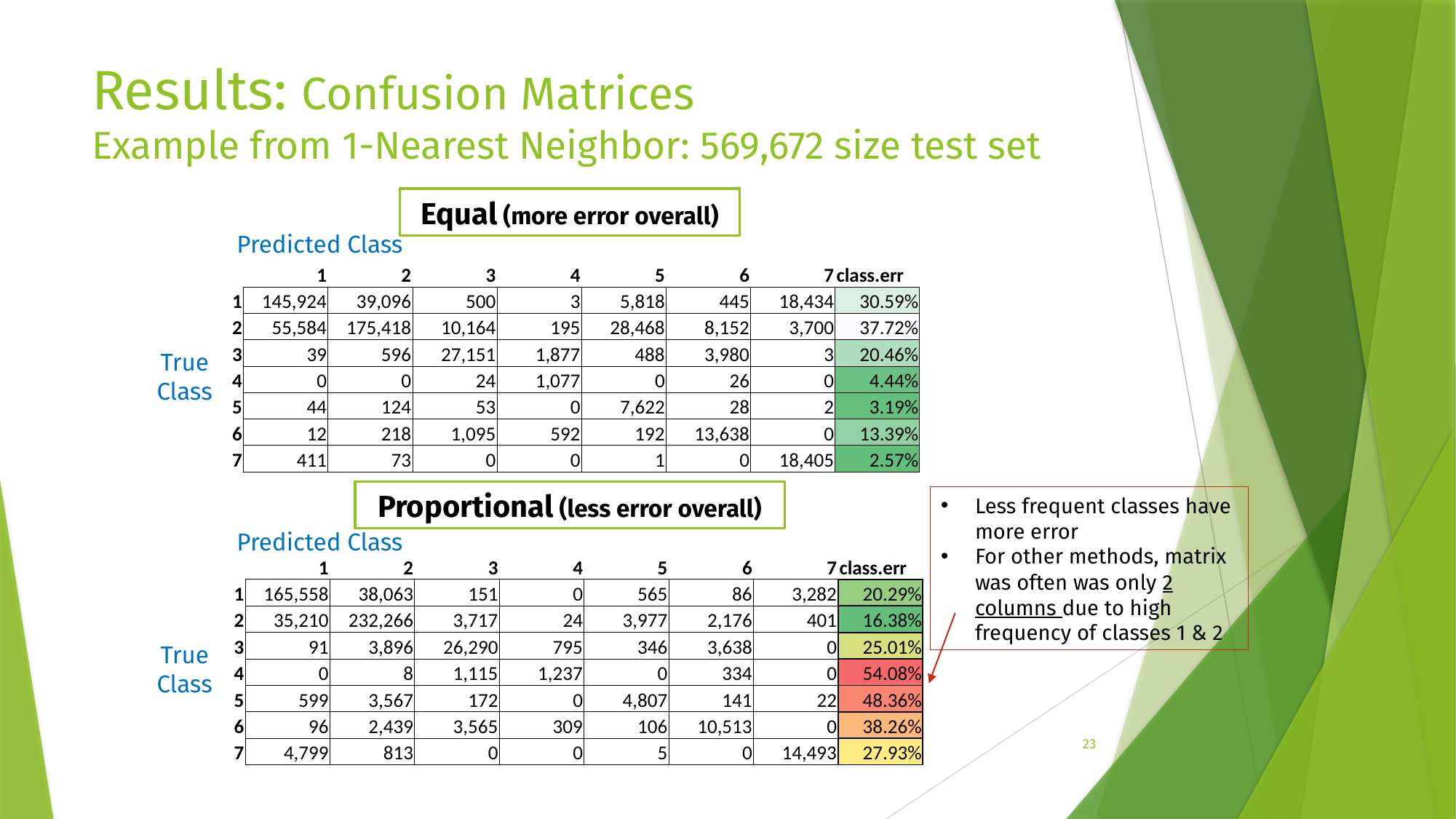

# Results: Confusion Matrices Example from 1-Nearest Neighbor: 569,672 size test set
Equal (more error overall)
Predicted Class
|  | 1 | 2 | 3 | 4 | 5 | 6 | 7 | class.err |
| --- | --- | --- | --- | --- | --- | --- | --- | --- |
| 1 | 145,924 | 39,096 | 500 | 3 | 5,818 | 445 | 18,434 | 30.59% |
| 2 | 55,584 | 175,418 | 10,164 | 195 | 28,468 | 8,152 | 3,700 | 37.72% |
| 3 | 39 | 596 | 27,151 | 1,877 | 488 | 3,980 | 3 | 20.46% |
| 4 | 0 | 0 | 24 | 1,077 | 0 | 26 | 0 | 4.44% |
| 5 | 44 | 124 | 53 | 0 | 7,622 | 28 | 2 | 3.19% |
| 6 | 12 | 218 | 1,095 | 592 | 192 | 13,638 | 0 | 13.39% |
| 7 | 411 | 73 | 0 | 0 | 1 | 0 | 18,405 | 2.57% |
True Class
Proportional (less error overall)
Less frequent classes have more error
For other methods, matrix was often was only 2 columns due to high frequency of classes 1 & 2
Predicted Class
|  | 1 | 2 | 3 | 4 | 5 | 6 | 7 | class.err |
| --- | --- | --- | --- | --- | --- | --- | --- | --- |
| 1 | 165,558 | 38,063 | 151 | 0 | 565 | 86 | 3,282 | 20.29% |
| 2 | 35,210 | 232,266 | 3,717 | 24 | 3,977 | 2,176 | 401 | 16.38% |
| 3 | 91 | 3,896 | 26,290 | 795 | 346 | 3,638 | 0 | 25.01% |
| 4 | 0 | 8 | 1,115 | 1,237 | 0 | 334 | 0 | 54.08% |
| 5 | 599 | 3,567 | 172 | 0 | 4,807 | 141 | 22 | 48.36% |
| 6 | 96 | 2,439 | 3,565 | 309 | 106 | 10,513 | 0 | 38.26% |
| 7 | 4,799 | 813 | 0 | 0 | 5 | 0 | 14,493 | 27.93% |
True Class
23